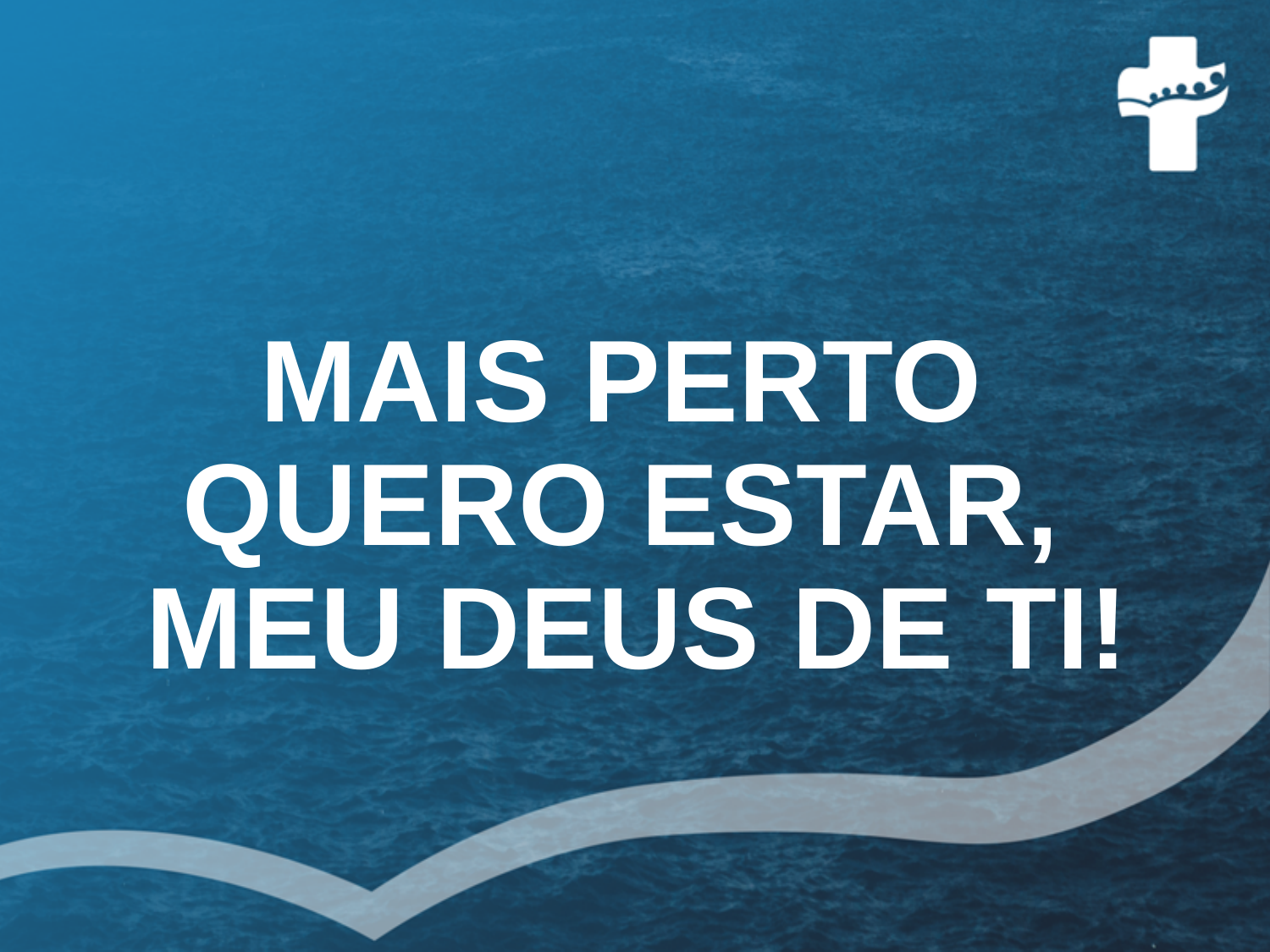

# MAIS PERTO QUERO ESTAR, MEU DEUS DE TI!